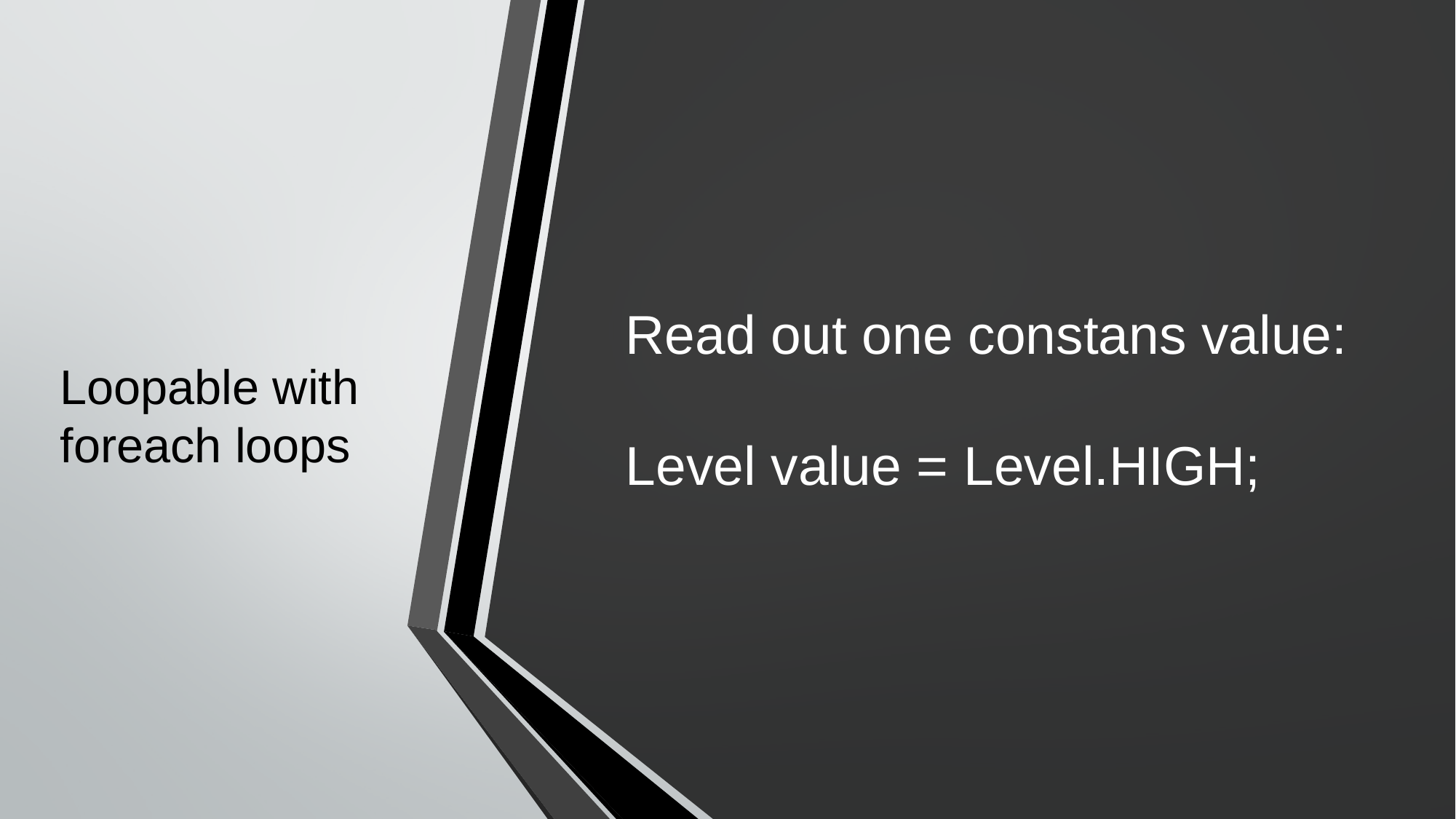

# Loopable with foreach loops
Read out one constans value:
Level value = Level.HIGH;